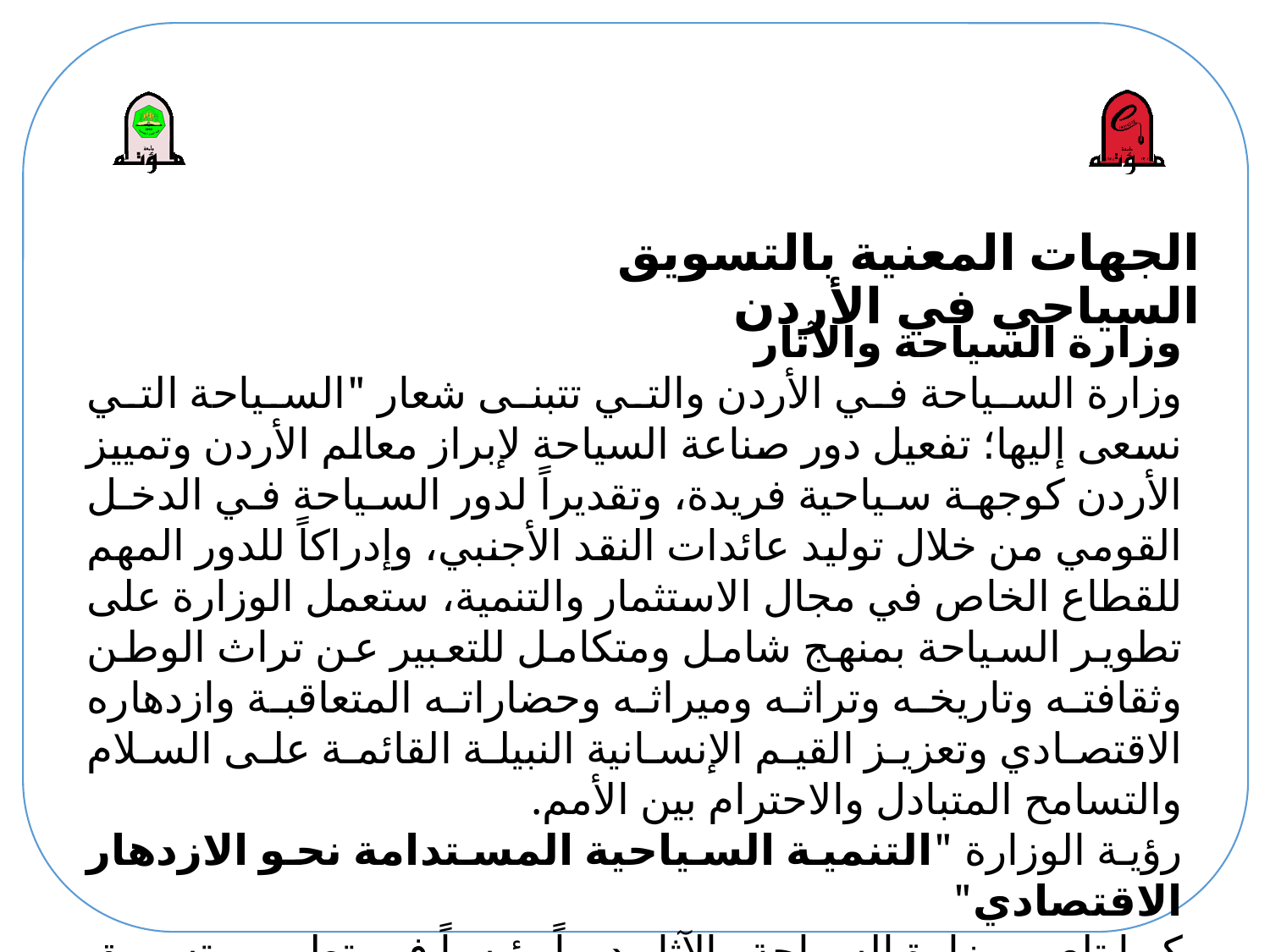

# الجهات المعنية بالتسويق السياحي في الأردن
وزارة السياحة والآثار
وزارة السياحة في الأردن والتي تتبنى شعار "السياحة التي نسعى إليها؛ تفعيل دور صناعة السياحة لإبراز معالم الأردن وتمييز الأردن كوجهة سياحية فريدة، وتقديراً لدور السياحة في الدخل القومي من خلال توليد عائدات النقد الأجنبي، وإدراكاً للدور المهم للقطاع الخاص في مجال الاستثمار والتنمية، ​ستعمل الوزارة على تطوير السياحة بمنهج شامل ومتكامل للتعبير عن تراث الوطن وثقافته وتاريخه وتراثه وميراثه وحضاراته المتعاقبة وازدهاره الاقتصادي وتعزيز القيم الإنسانية النبيلة القائمة على السلام والتسامح المتبادل والاحترام بين الأمم.
رؤية الوزارة "التنمية السياحية المستدامة نحو الازدهار الاقتصادي"
كما تلعب وزارة السياحة والآثار دوراً رئيساً في تطوير وتسويق القطاع السياحي محلياً ودولياً.